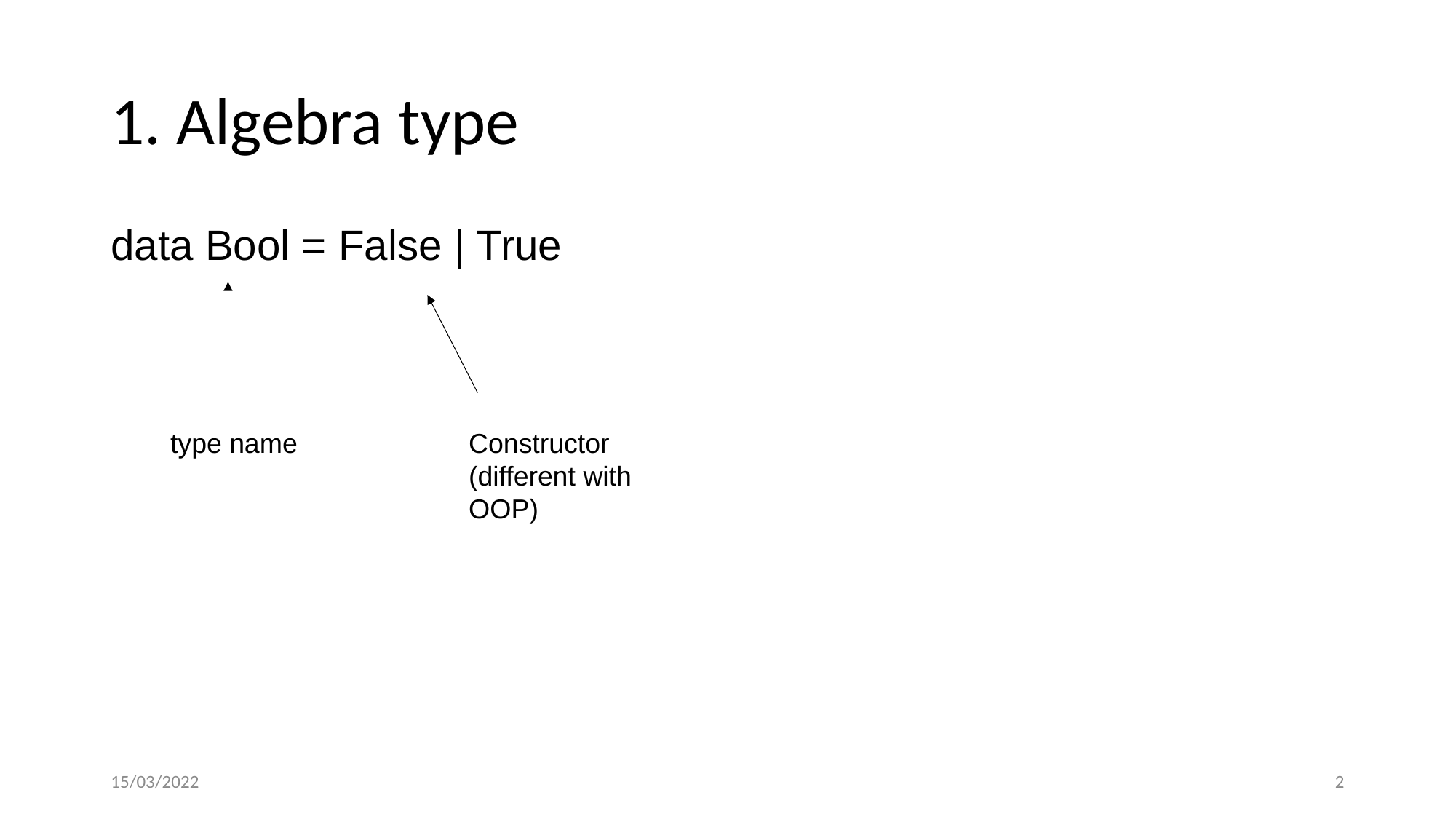

# 1. Algebra type
data Bool = False | True
type name
Constructor (different with OOP)
15/03/2022
2